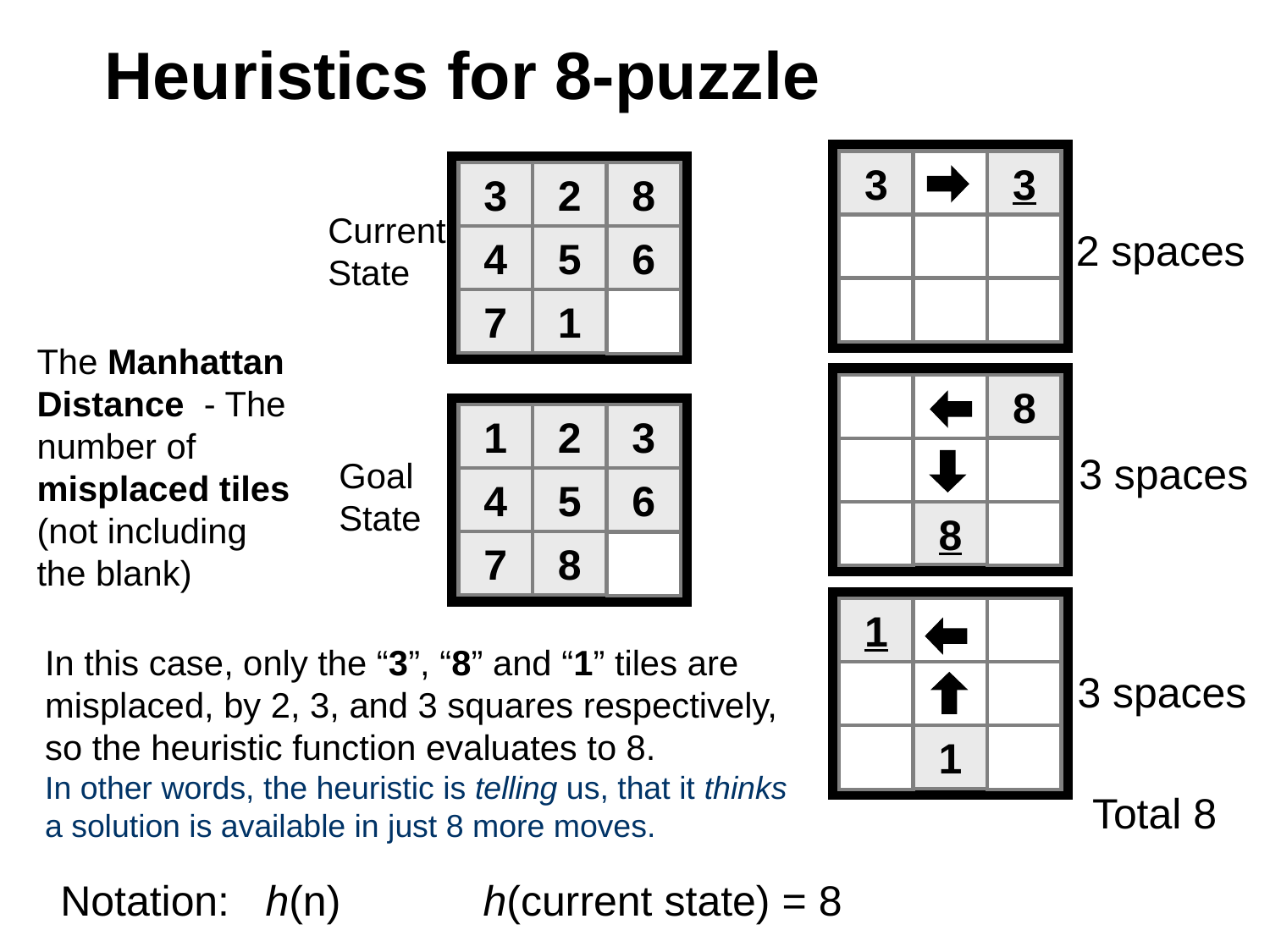

Heuristics for 8-puzzle

3

3

3
2
8
4
5
6
7
1

Current State

2 spaces

The Manhattan Distance  - The number of misplaced tiles (not including the blank)

8

1
2
3
4
5
6
7
8

3 spaces
Goal State

8

1

In this case, only the “3”, “8” and “1” tiles are misplaced, by 2, 3, and 3 squares respectively,  so the heuristic function evaluates to 8.
In other words, the heuristic is telling us, that it thinks a solution is available in just 8 more moves.
3 spaces

1

Total 8
Notation:   h(n)            h(current state) = 8